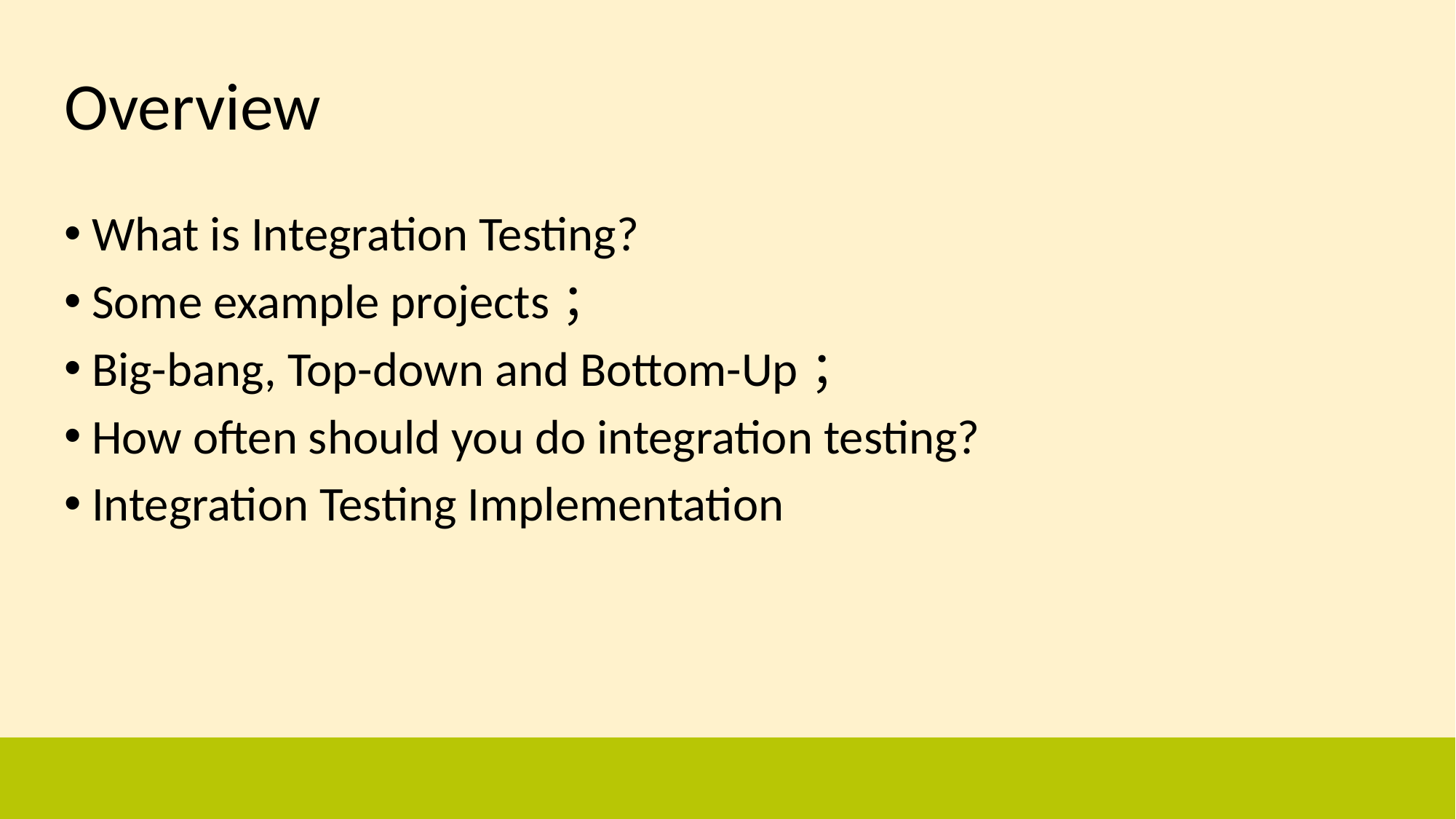

# Overview
What is Integration Testing?
Some example projects；
Big-bang, Top-down and Bottom-Up；
How often should you do integration testing?
Integration Testing Implementation
2